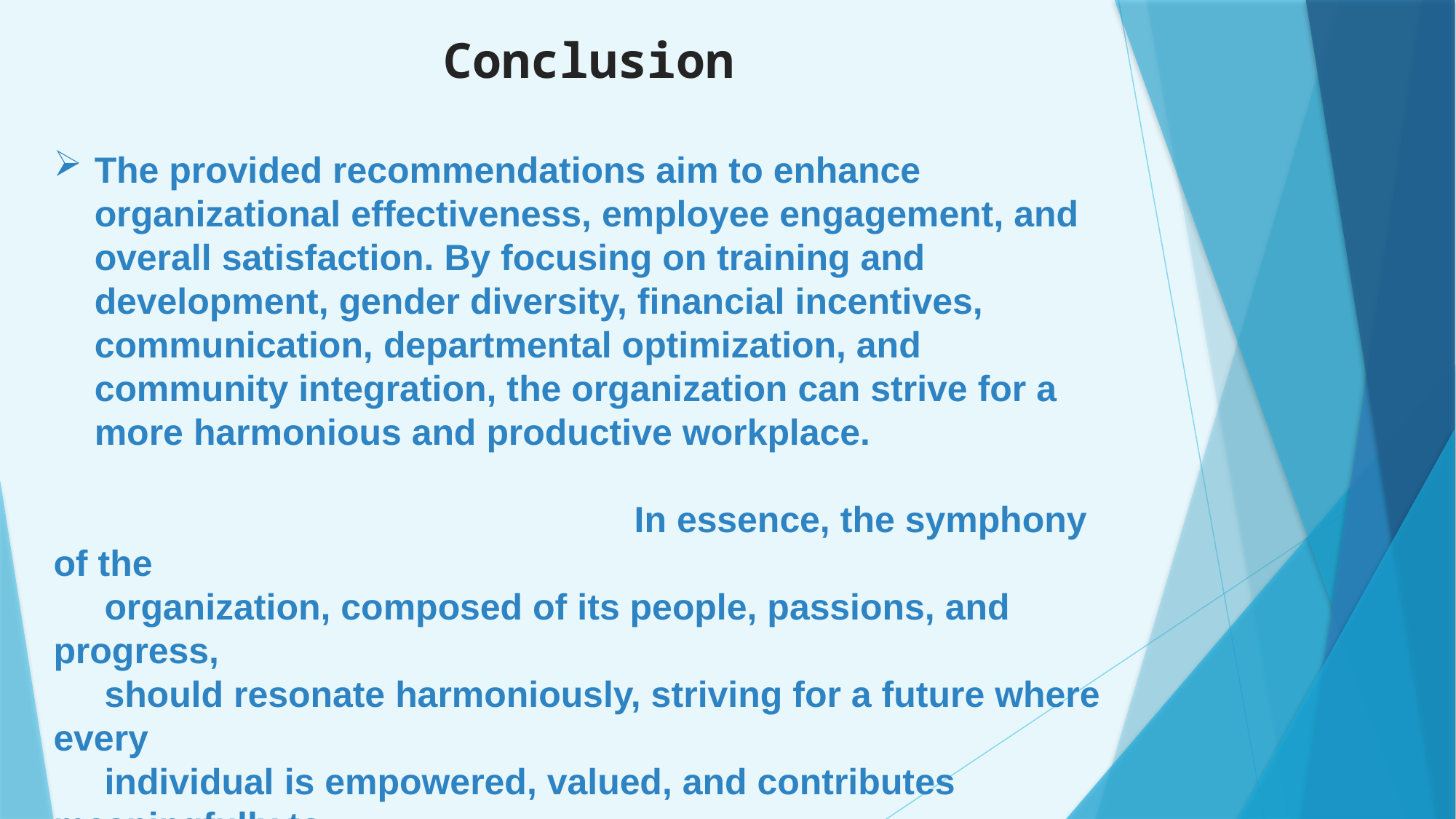

Conclusion

The provided recommendations aim to enhance organizational effectiveness, employee engagement, and overall satisfaction. By focusing on training and development, gender diversity, financial incentives, communication, departmental optimization, and community integration, the organization can strive for a more harmonious and productive workplace.

                                                         In essence, the symphony of the
     organization, composed of its people, passions, and progress,
     should resonate harmoniously, striving for a future where every
     individual is empowered, valued, and contributes meaningfully to
     the collective success and aspirations of the organization.